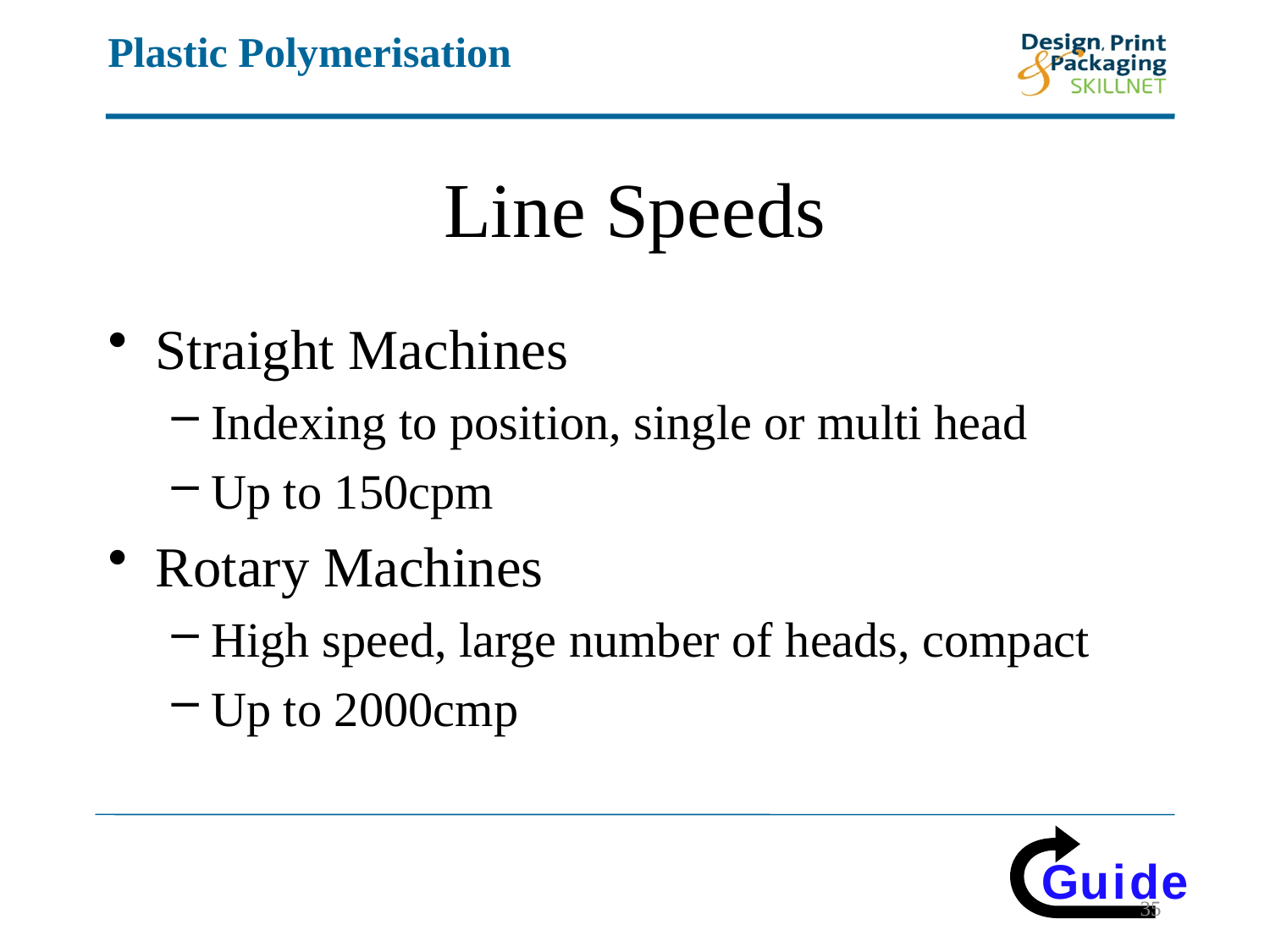

# Line Speeds
Straight Machines
Indexing to position, single or multi head
Up to 150cpm
Rotary Machines
High speed, large number of heads, compact
Up to 2000cmp

35